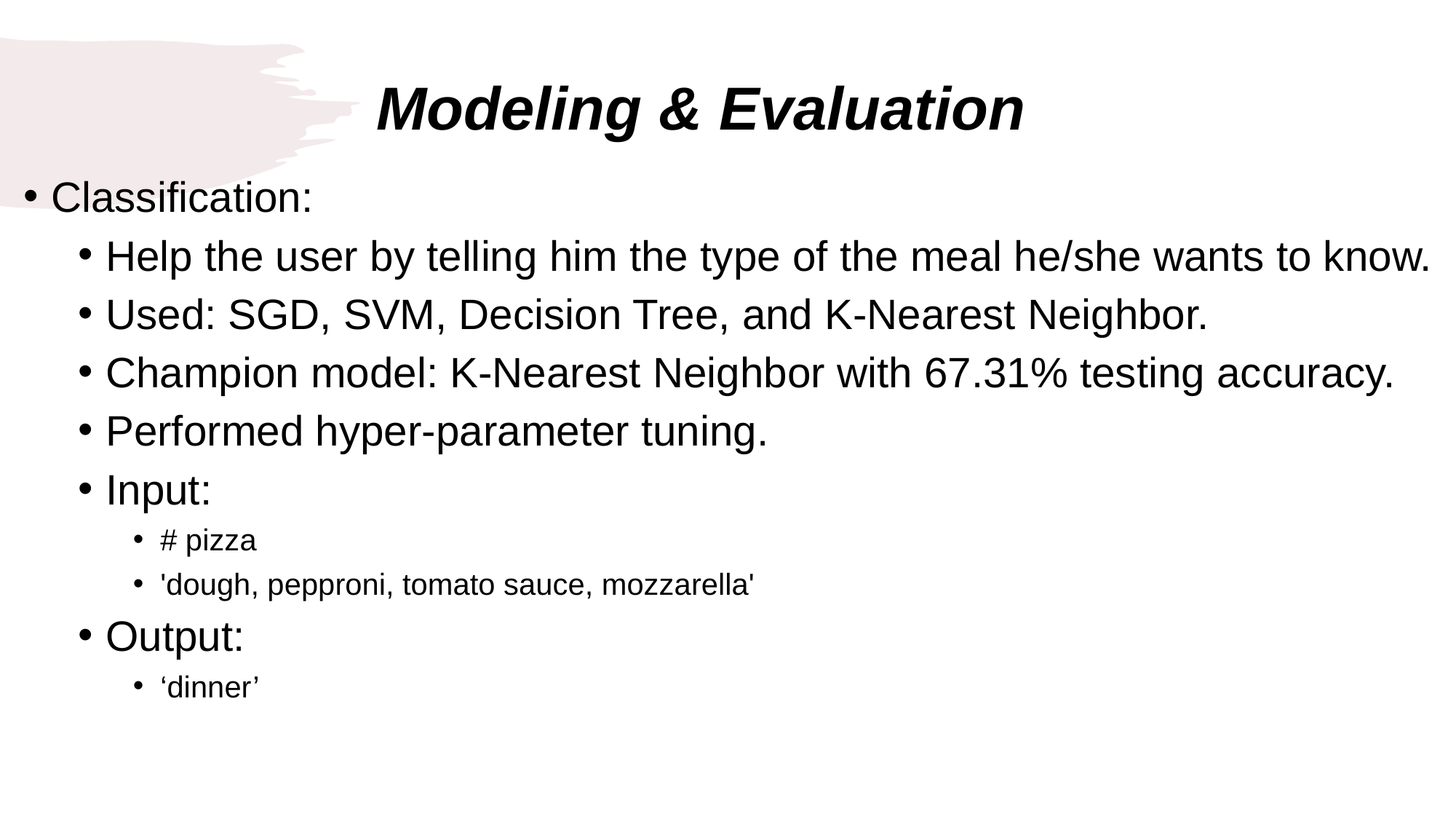

# Modeling & Evaluation
Classification:
Help the user by telling him the type of the meal he/she wants to know.
Used: SGD, SVM, Decision Tree, and K-Nearest Neighbor.
Champion model: K-Nearest Neighbor with 67.31% testing accuracy.
Performed hyper-parameter tuning.
Input:
# pizza
'dough, pepproni, tomato sauce, mozzarella'
Output:
‘dinner’